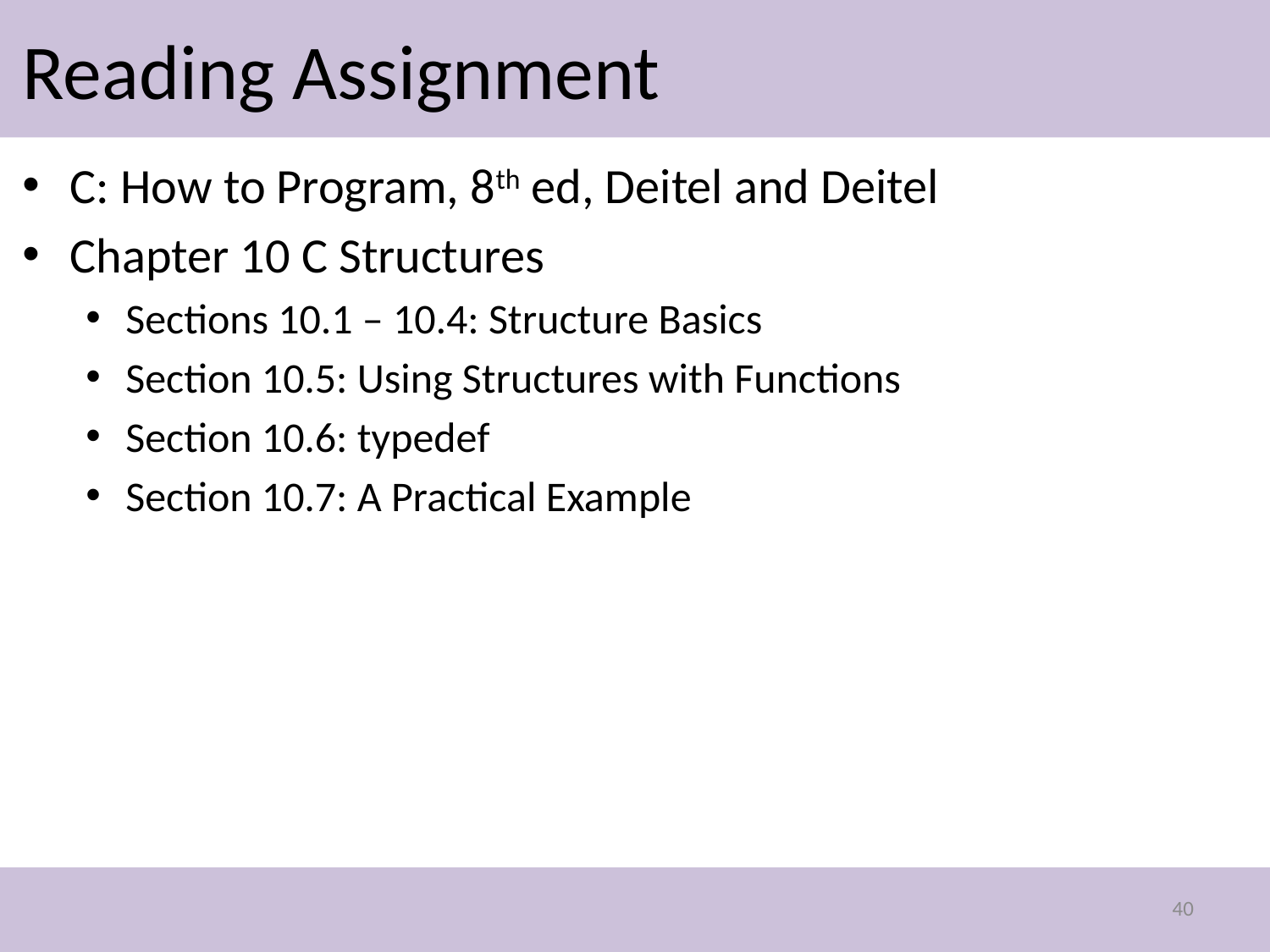

# Reading Assignment
C: How to Program, 8th ed, Deitel and Deitel
Chapter 10 C Structures
Sections 10.1 – 10.4: Structure Basics
Section 10.5: Using Structures with Functions
Section 10.6: typedef
Section 10.7: A Practical Example

40